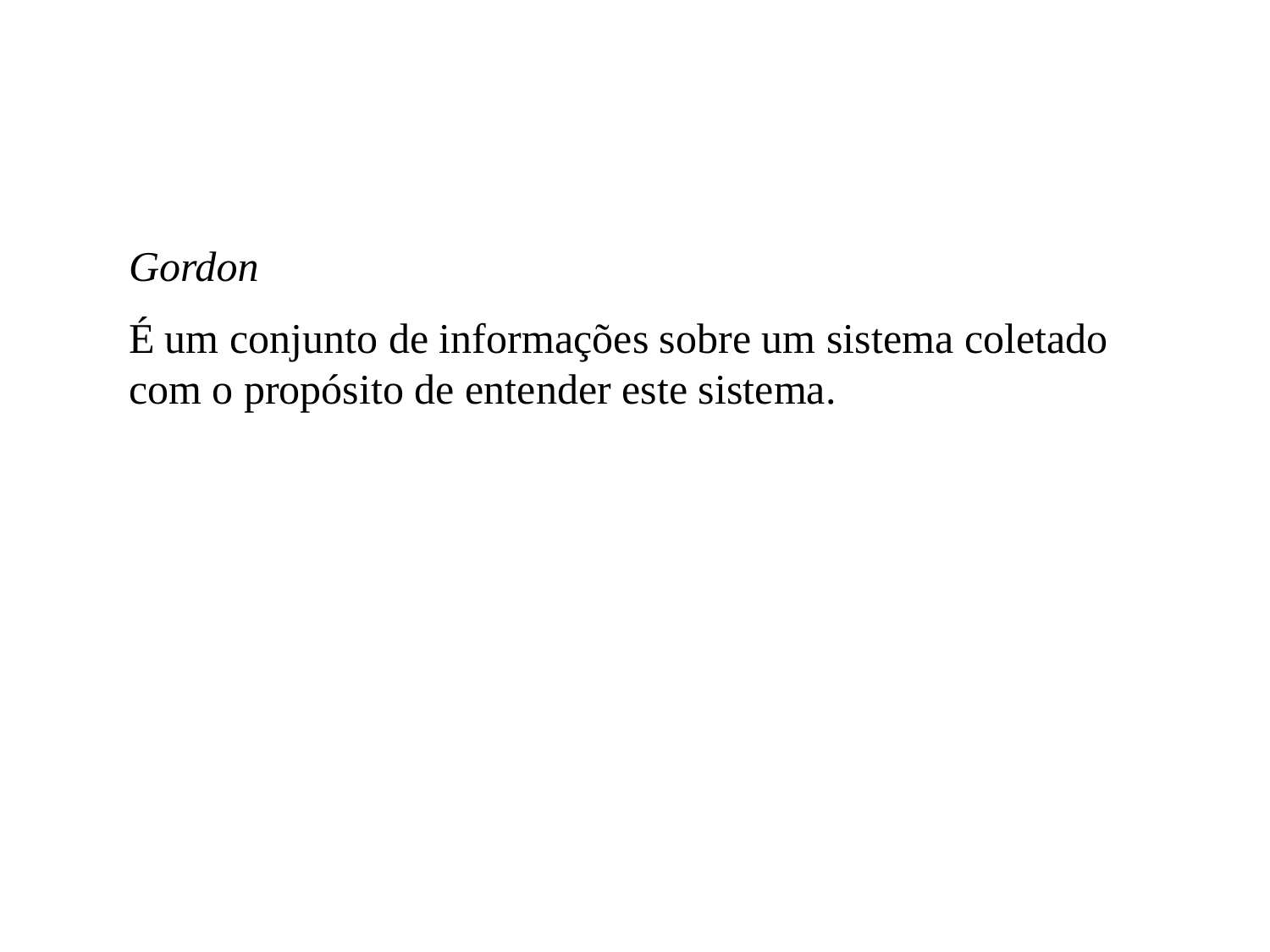

Gordon
É um conjunto de informações sobre um sistema coletado com o propósito de entender este sistema.